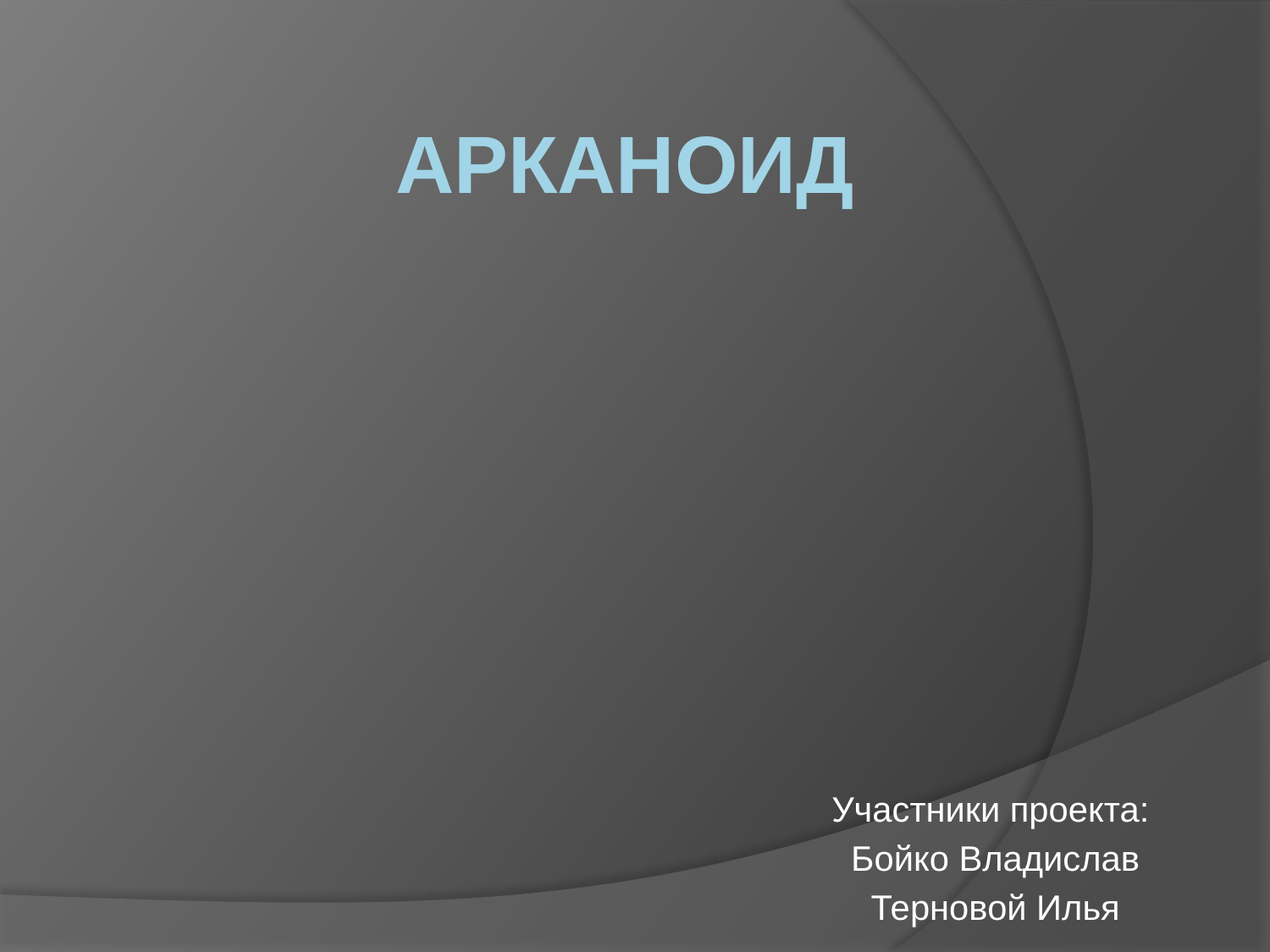

# Арканоид
Участники проекта:
Бойко Владислав
Терновой Илья